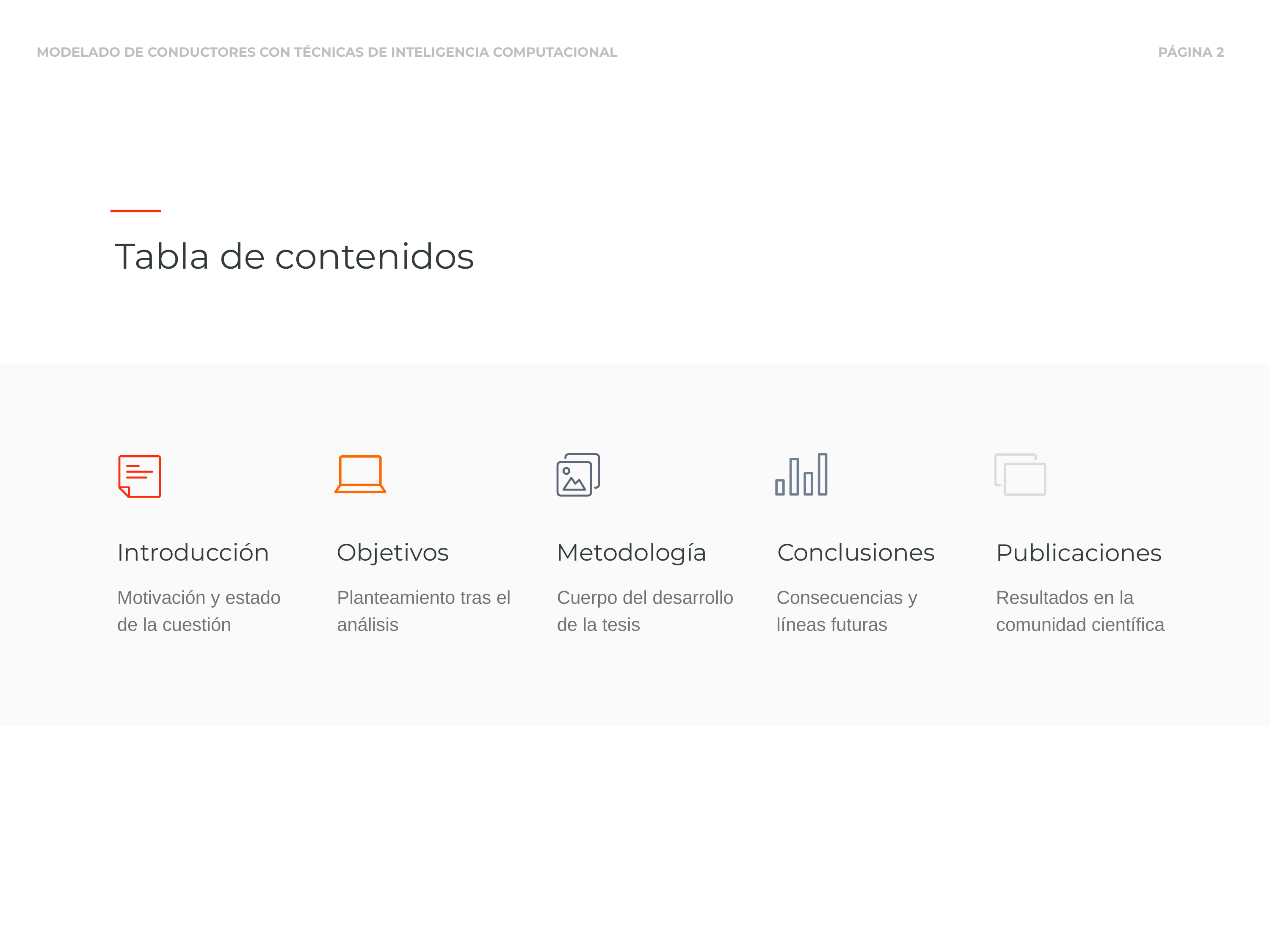

Tabla de contenidos

Introducción
Objetivos
Metodología
Conclusiones
Publicaciones
Motivación y estado de la cuestión
Planteamiento tras el análisis
Cuerpo del desarrollo de la tesis
Consecuencias y líneas futuras
Resultados en la comunidad científica